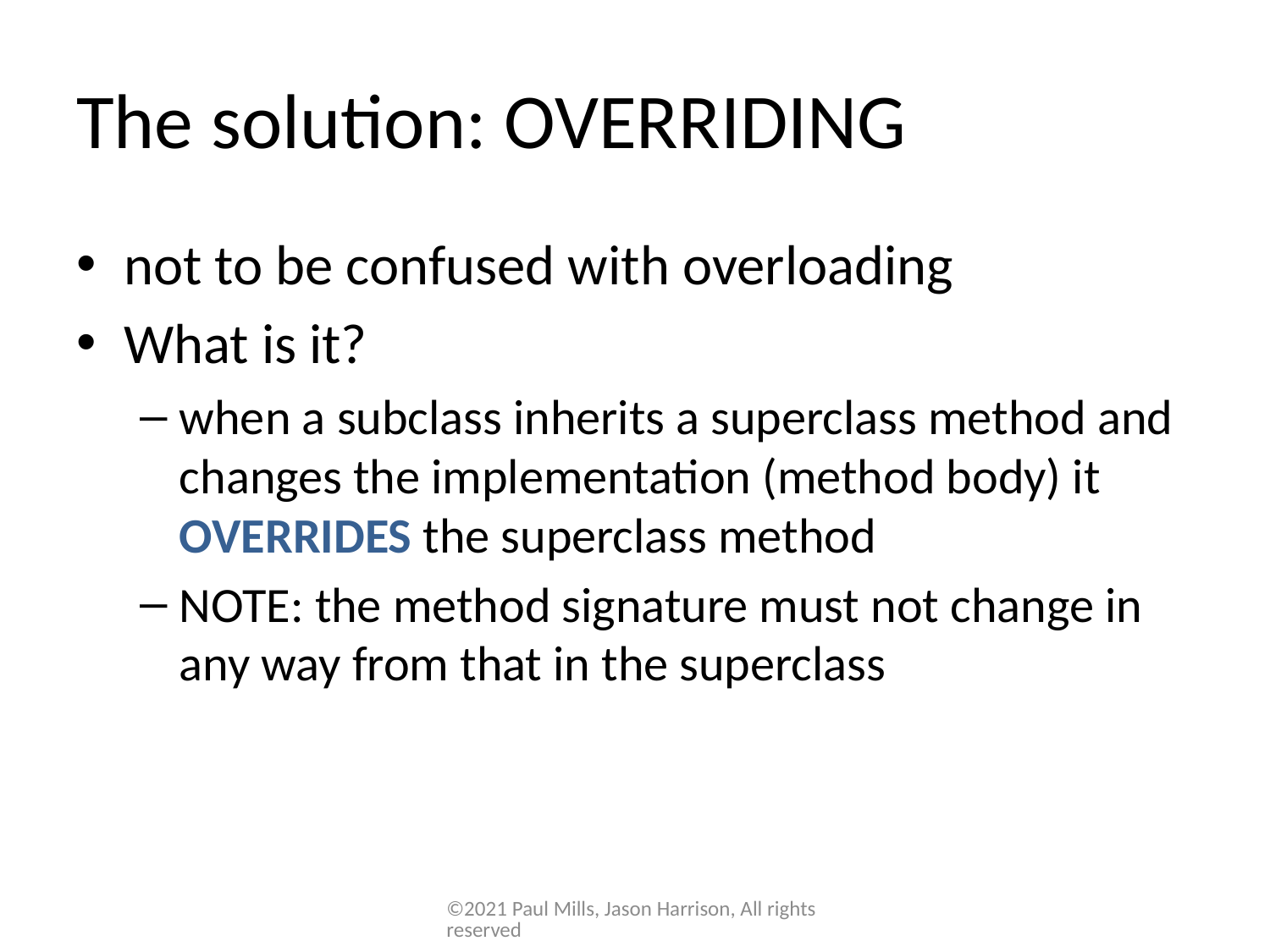

# The solution: OVERRIDING
not to be confused with overloading
What is it?
when a subclass inherits a superclass method and changes the implementation (method body) it OVERRIDES the superclass method
NOTE: the method signature must not change in any way from that in the superclass
©2021 Paul Mills, Jason Harrison, All rights reserved